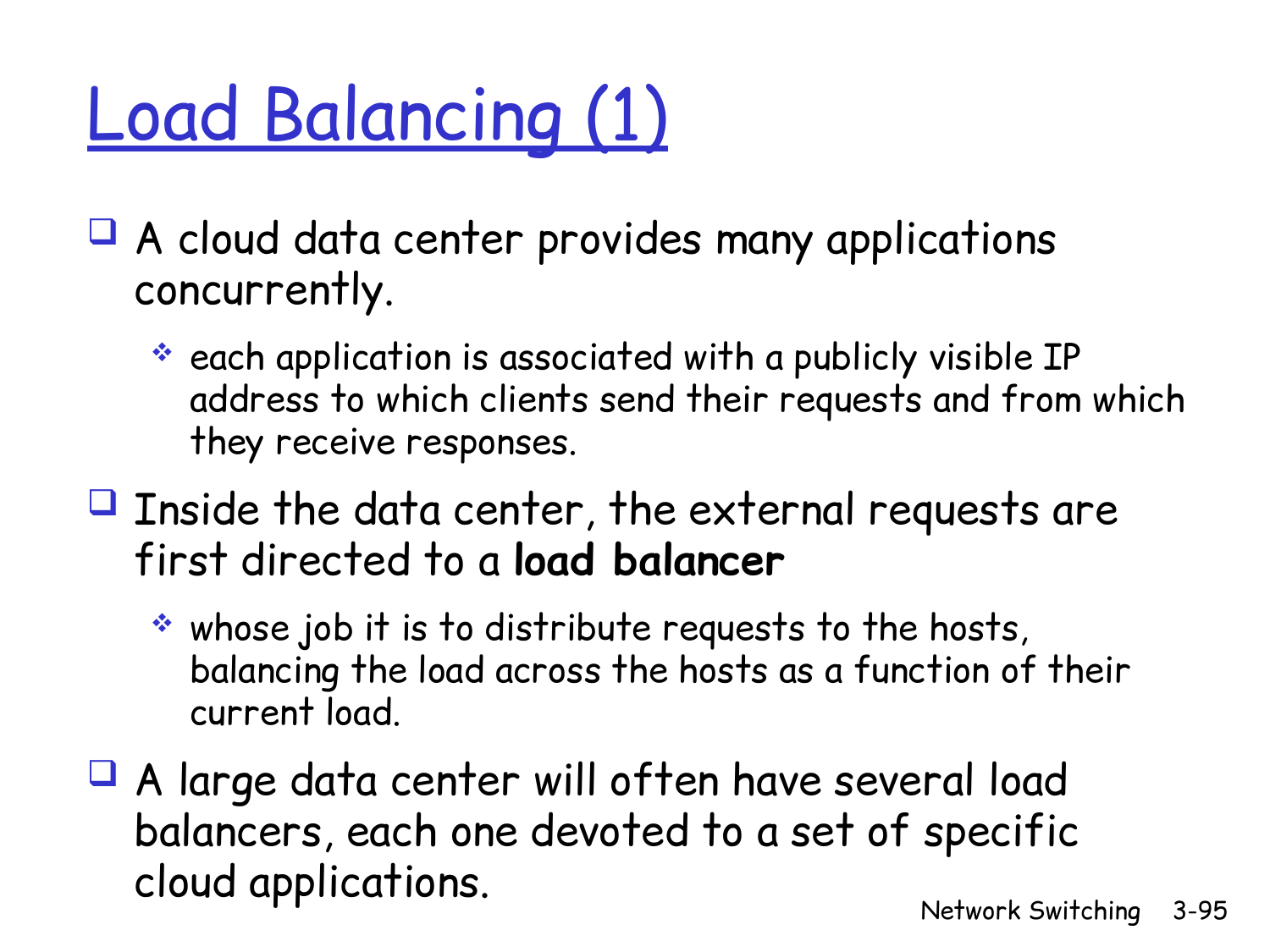

# Load Balancing (1)
A cloud data center provides many applications concurrently.
each application is associated with a publicly visible IP address to which clients send their requests and from which they receive responses.
Inside the data center, the external requests are first directed to a load balancer
whose job it is to distribute requests to the hosts, balancing the load across the hosts as a function of their current load.
A large data center will often have several load balancers, each one devoted to a set of specific cloud applications.
Network Switching
3-95